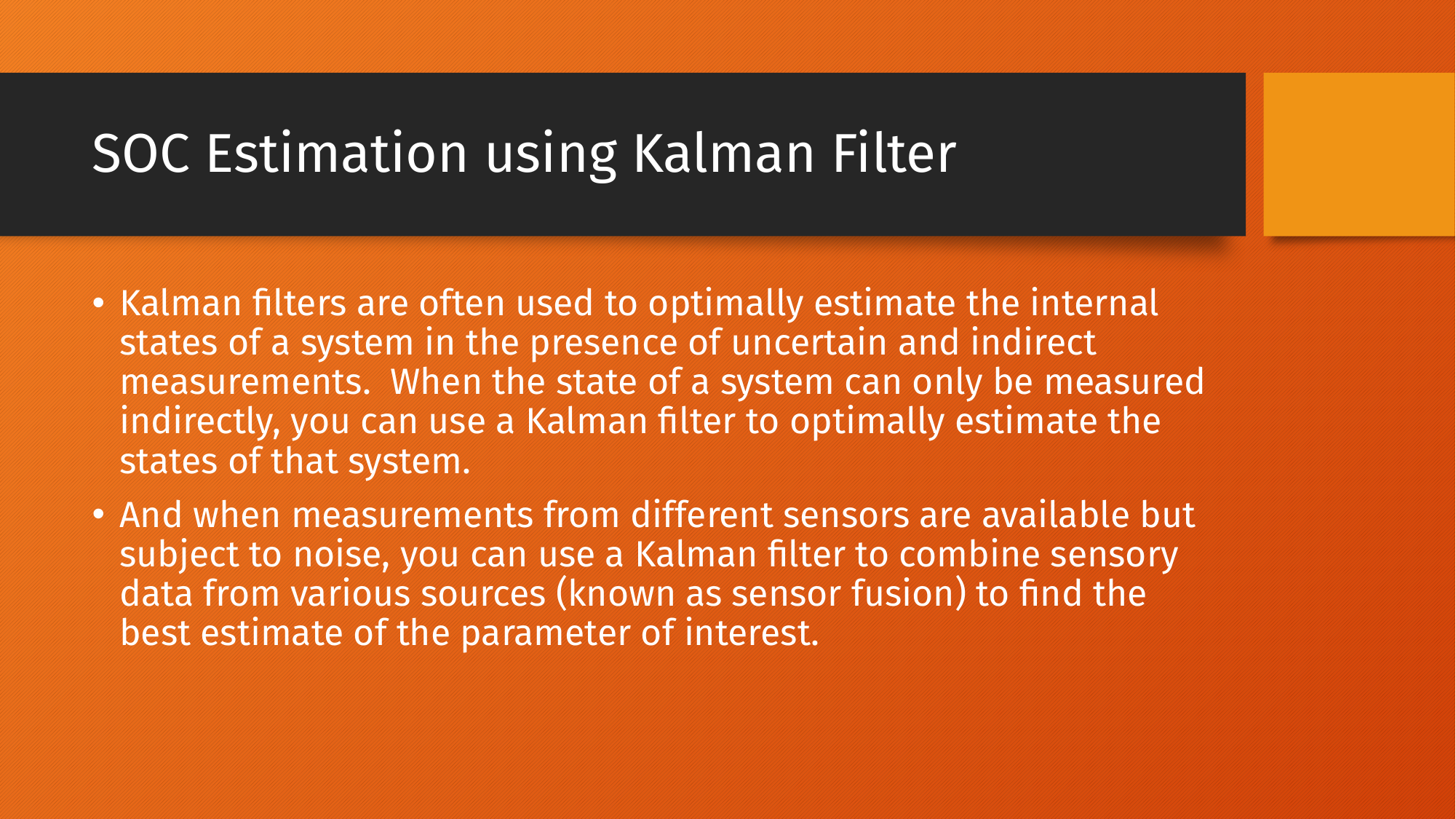

# SOC Estimation using Kalman Filter
Kalman filters are often used to optimally estimate the internal states of a system in the presence of uncertain and indirect measurements.  When the state of a system can only be measured indirectly, you can use a Kalman filter to optimally estimate the states of that system.
And when measurements from different sensors are available but subject to noise, you can use a Kalman filter to combine sensory data from various sources (known as sensor fusion) to find the best estimate of the parameter of interest.